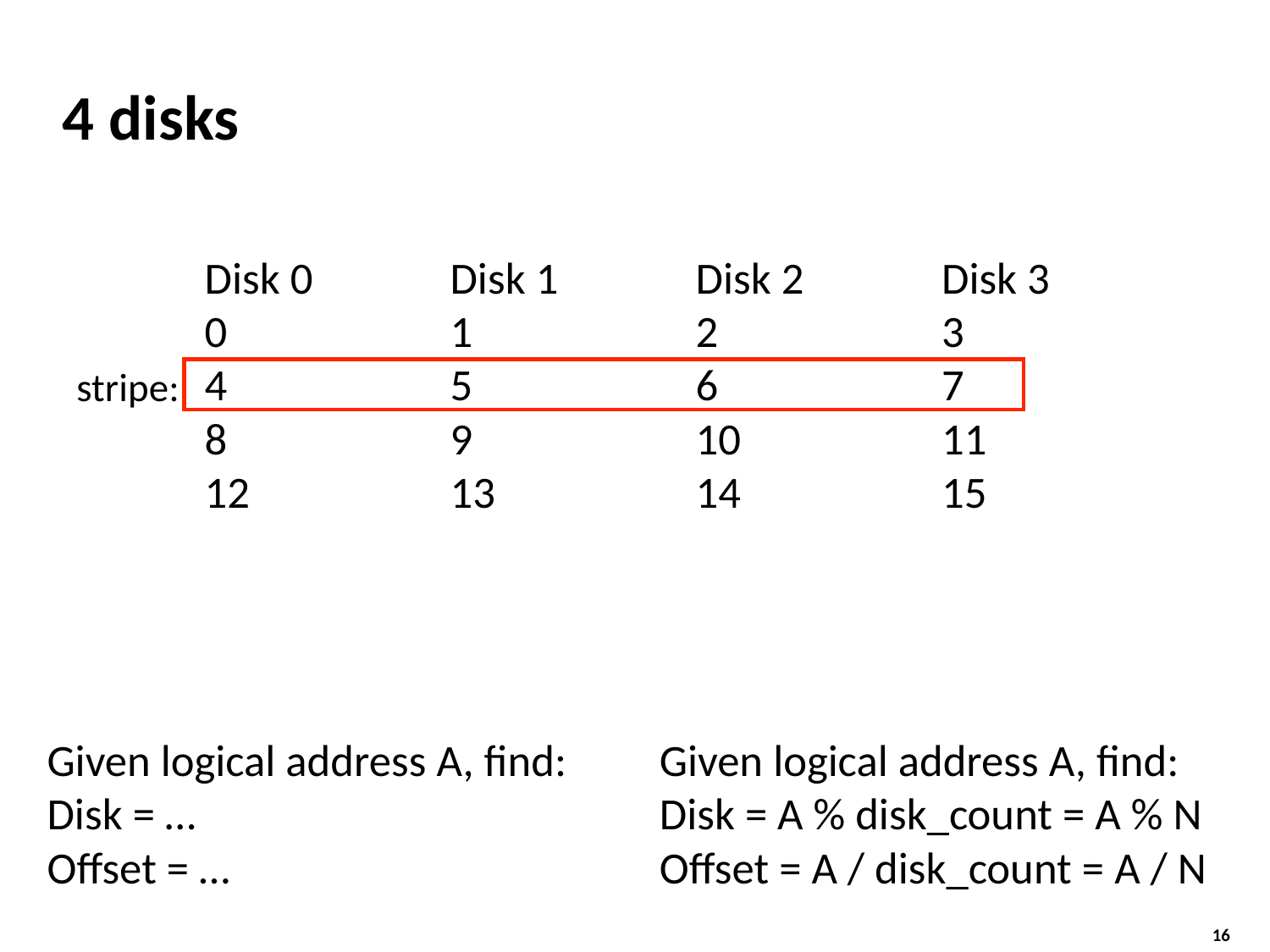

# 4 disks
Disk 0
0
4
8
12
Disk 1
1
5
9
13
Disk 2
2
6
10
14
Disk 3
3
7
11
15

stripe:

Given logical address A, find:
Disk = …
Offset = …
Given logical address A, find:
Disk = A % disk_count = A % N
Offset = A / disk_count = A / N